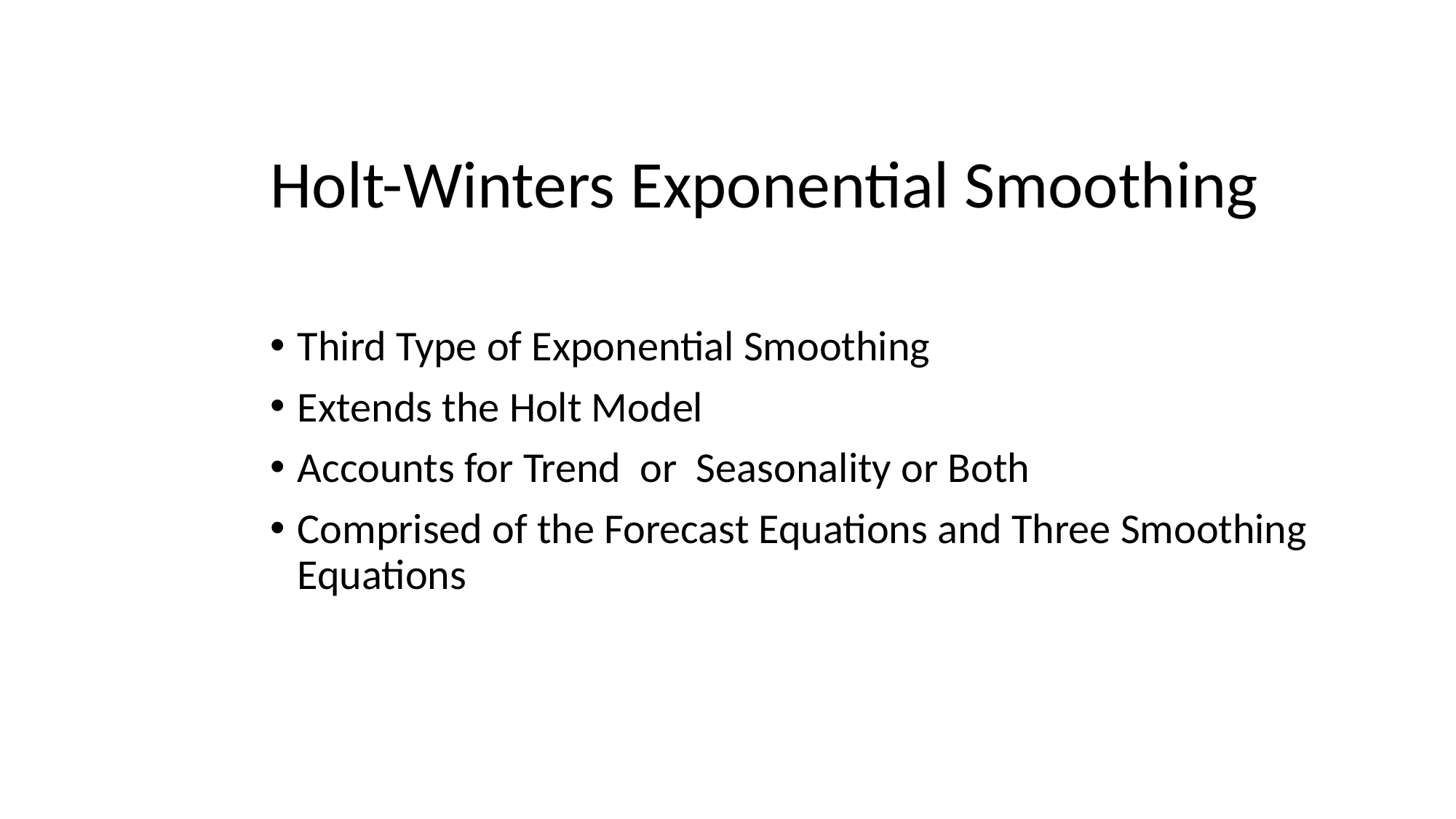

Holt-Winters Exponential Smoothing
Third Type of Exponential Smoothing
Extends the Holt Model
Accounts for Trend  or  Seasonality or Both
Comprised of the Forecast Equations and Three Smoothing Equations